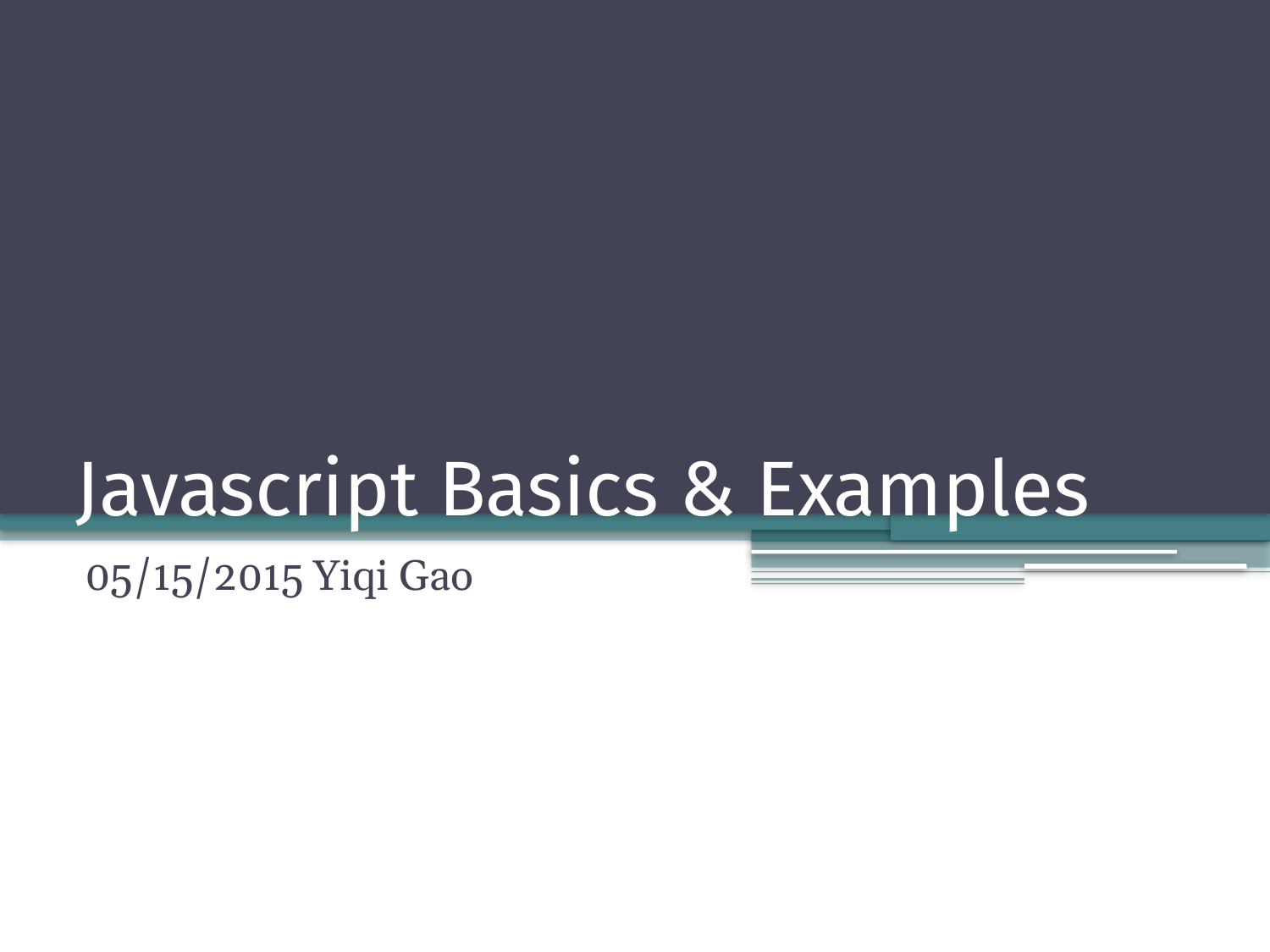

# Javascript Basics & Examples
05/15/2015 Yiqi Gao